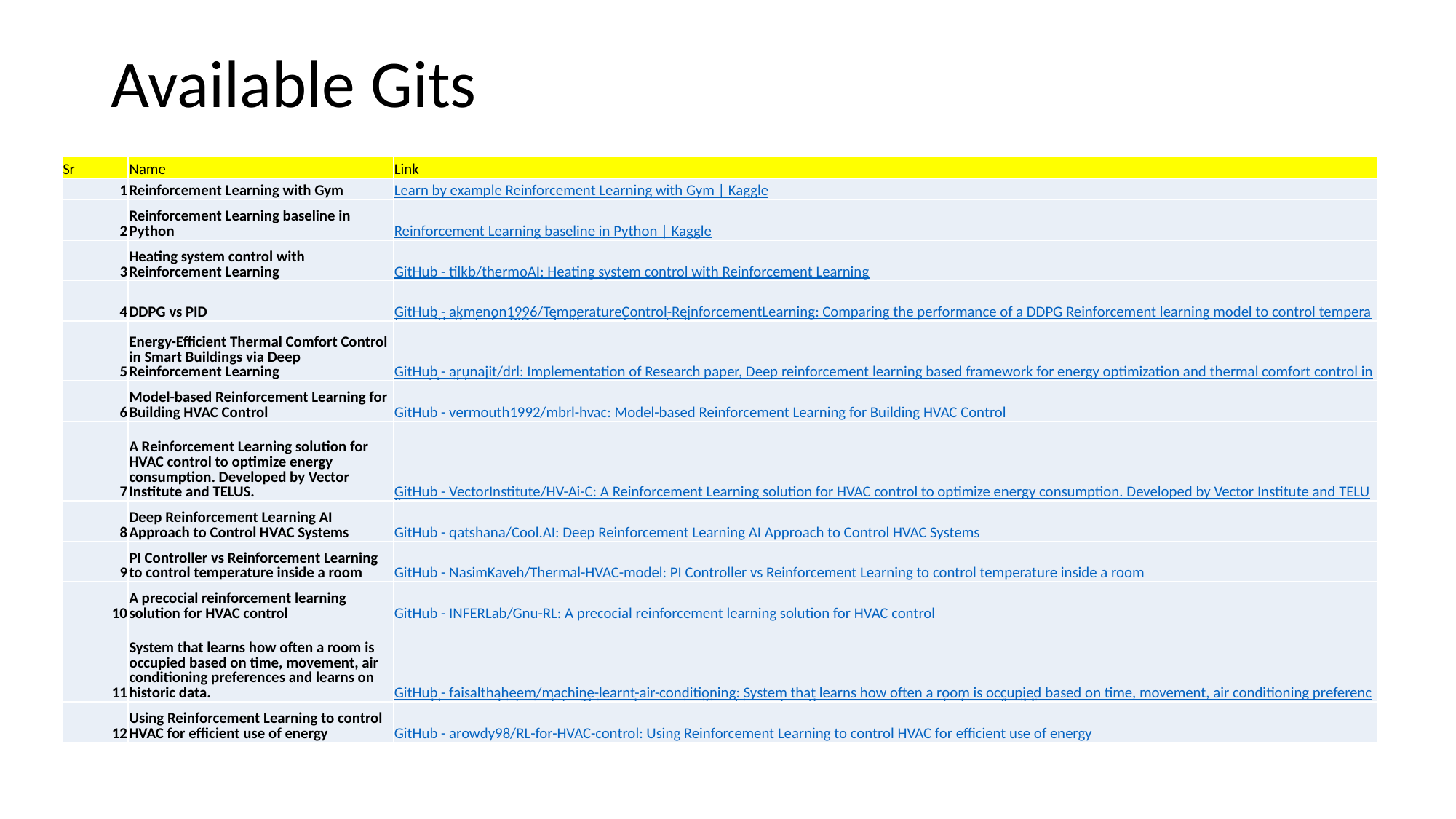

# Available Gits
| Sr | Name | Link |
| --- | --- | --- |
| 1 | Reinforcement Learning with Gym | Learn by example Reinforcement Learning with Gym | Kaggle |
| 2 | Reinforcement Learning baseline in Python | Reinforcement Learning baseline in Python | Kaggle |
| 3 | Heating system control with Reinforcement Learning | GitHub - tilkb/thermoAI: Heating system control with Reinforcement Learning |
| 4 | DDPG vs PID | GitHub - akmenon1996/TemperatureControl-ReinforcementLearning: Comparing the performance of a DDPG Reinforcement learning model to control temperature with that of a PID and a thermostat controller. |
| 5 | Energy-Efficient Thermal Comfort Control in Smart Buildings via Deep Reinforcement Learning | GitHub - arunajit/drl: Implementation of Research paper, Deep reinforcement learning based framework for energy optimization and thermal comfort control in smart buildings |
| 6 | Model-based Reinforcement Learning for Building HVAC Control | GitHub - vermouth1992/mbrl-hvac: Model-based Reinforcement Learning for Building HVAC Control |
| 7 | A Reinforcement Learning solution for HVAC control to optimize energy consumption. Developed by Vector Institute and TELUS. | GitHub - VectorInstitute/HV-Ai-C: A Reinforcement Learning solution for HVAC control to optimize energy consumption. Developed by Vector Institute and TELUS. |
| 8 | Deep Reinforcement Learning AI Approach to Control HVAC Systems | GitHub - qatshana/Cool.AI: Deep Reinforcement Learning AI Approach to Control HVAC Systems |
| 9 | PI Controller vs Reinforcement Learning to control temperature inside a room | GitHub - NasimKaveh/Thermal-HVAC-model: PI Controller vs Reinforcement Learning to control temperature inside a room |
| 10 | A precocial reinforcement learning solution for HVAC control | GitHub - INFERLab/Gnu-RL: A precocial reinforcement learning solution for HVAC control |
| 11 | System that learns how often a room is occupied based on time, movement, air conditioning preferences and learns on historic data. | GitHub - faisalthaheem/machine-learnt-air-conditioning: System that learns how often a room is occupied based on time, movement, air conditioning preferences and learns on historic data. This can have a significant impact on the energy use around a house/building. |
| 12 | Using Reinforcement Learning to control HVAC for efficient use of energy | GitHub - arowdy98/RL-for-HVAC-control: Using Reinforcement Learning to control HVAC for efficient use of energy |